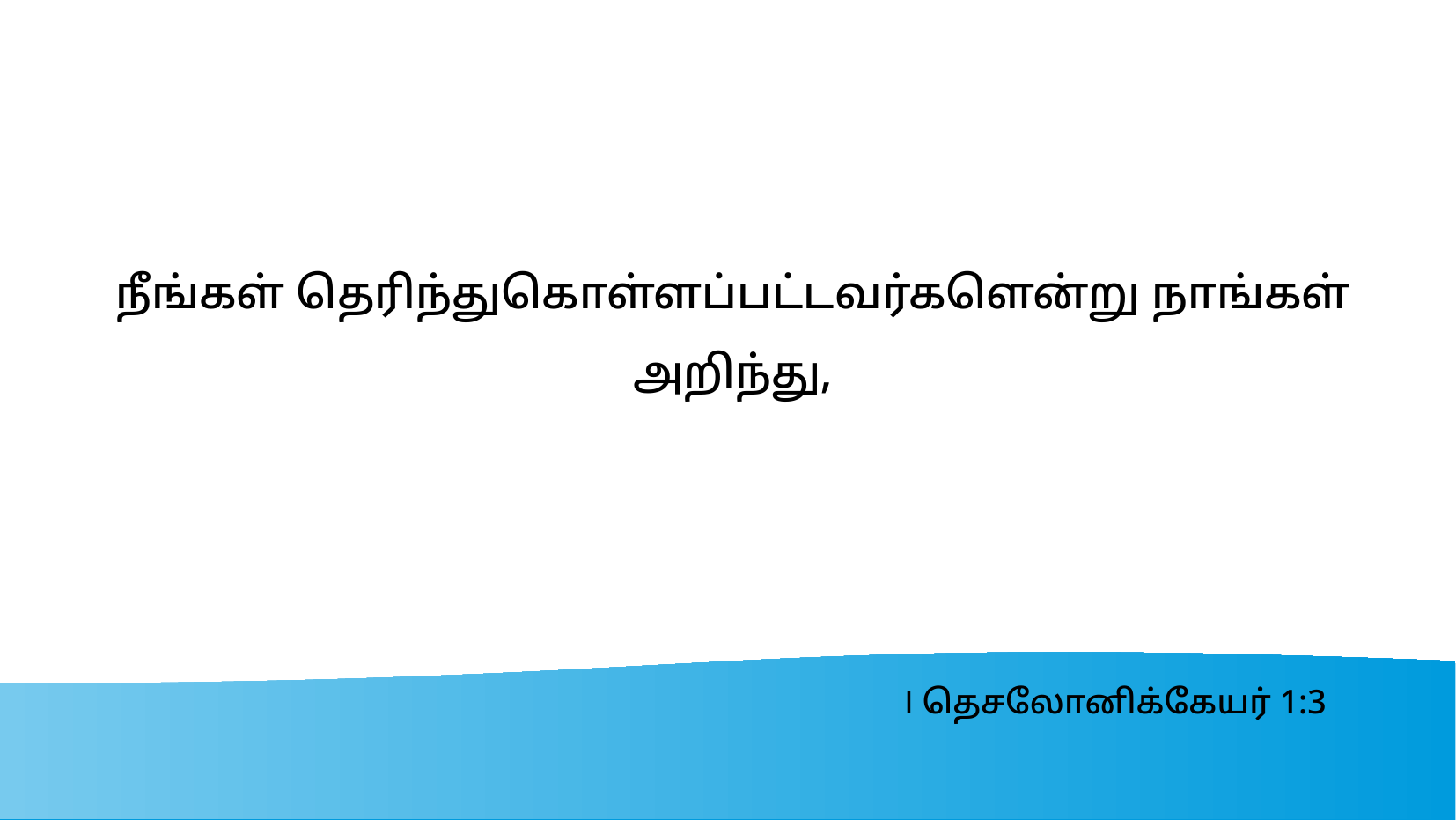

# நீங்கள் தெரிந்துகொள்ளப்பட்டவர்களென்று நாங்கள் அறிந்து,
I தெசலோனிக்கேயர் 1:3